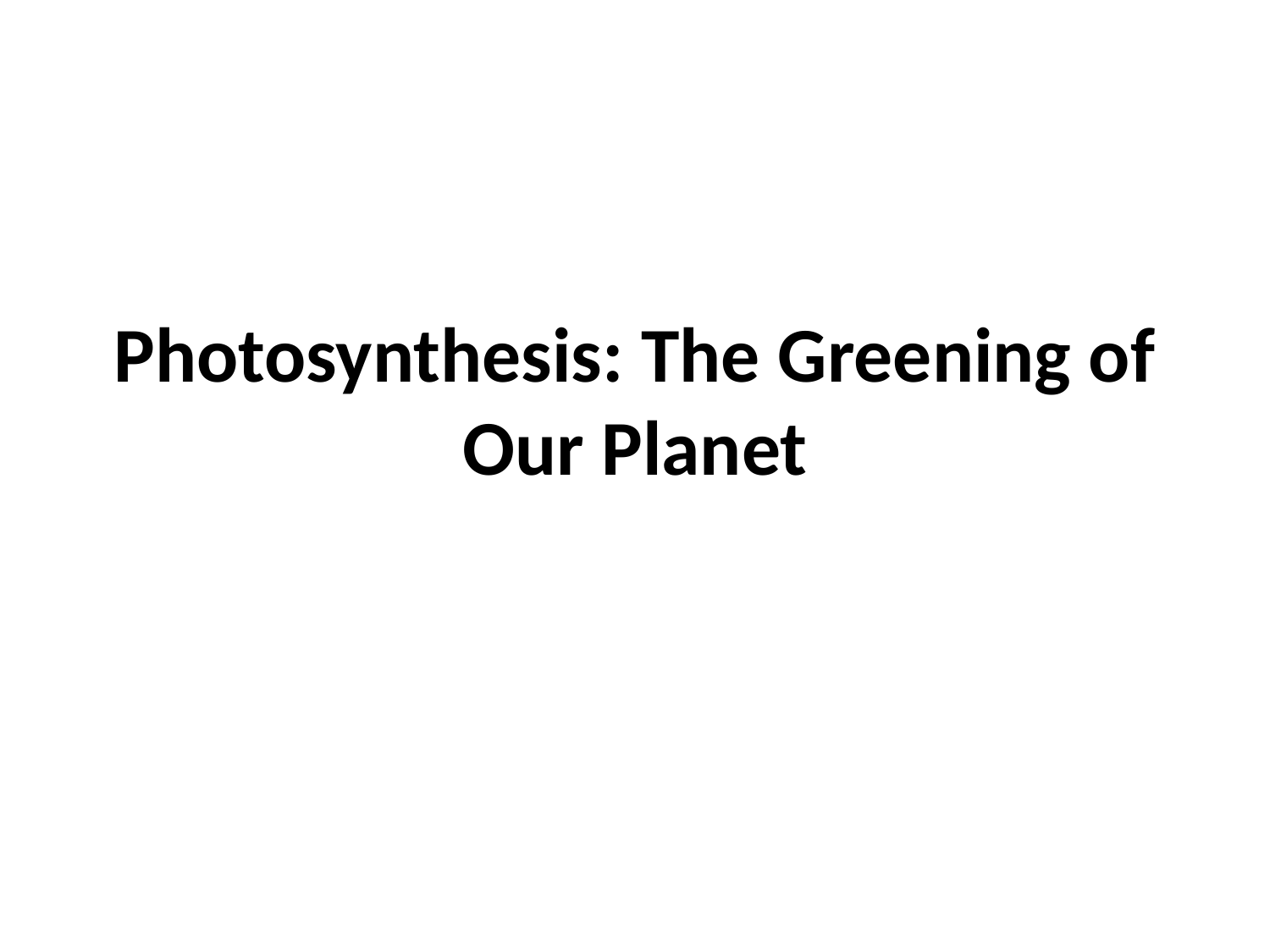

# Photosynthesis: The Greening of Our Planet